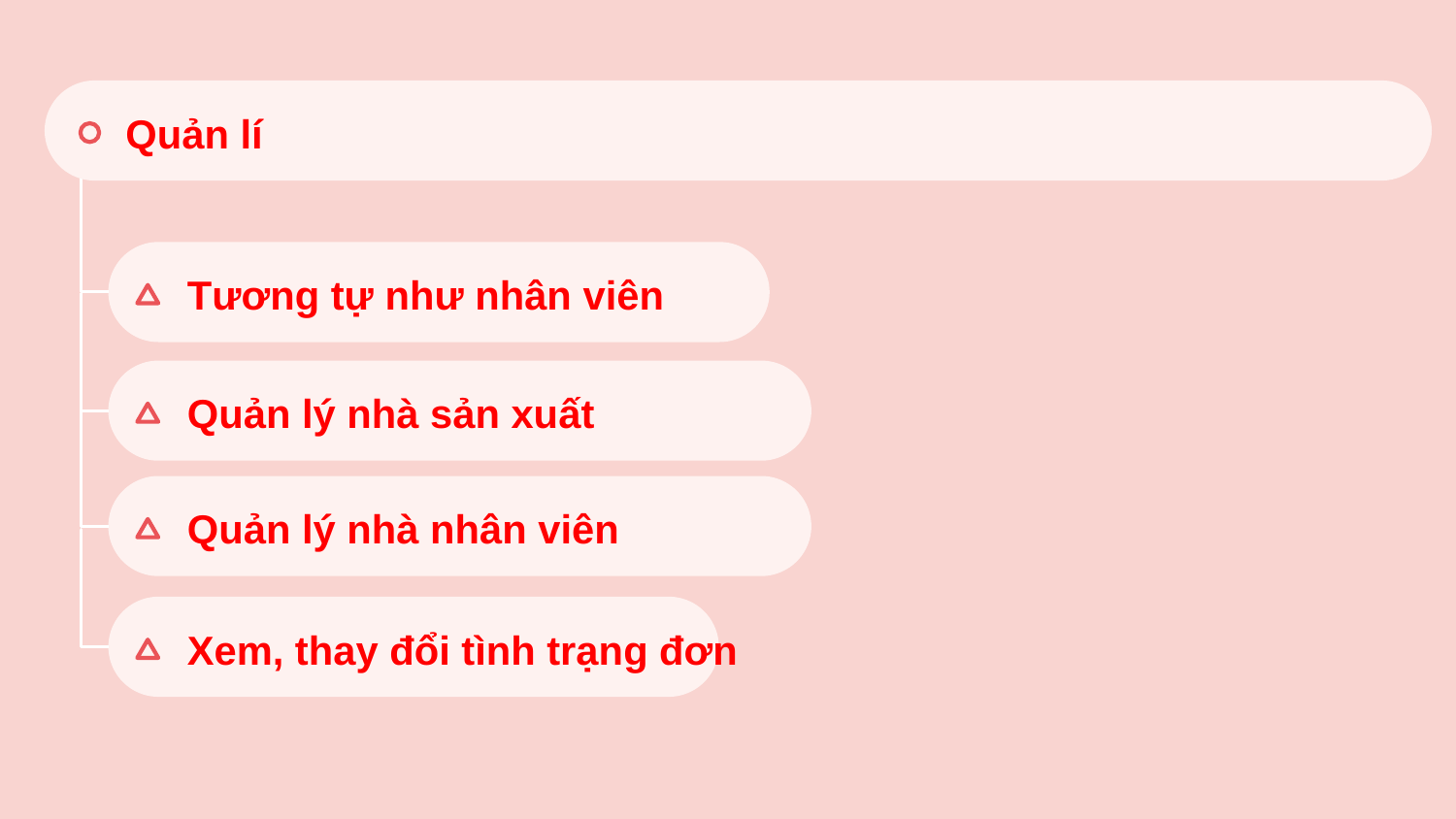

Quản lí

Tương tự như nhân viên

Quản lý nhà sản xuất

Quản lý nhà nhân viên

Xem, thay đổi tình trạng đơn